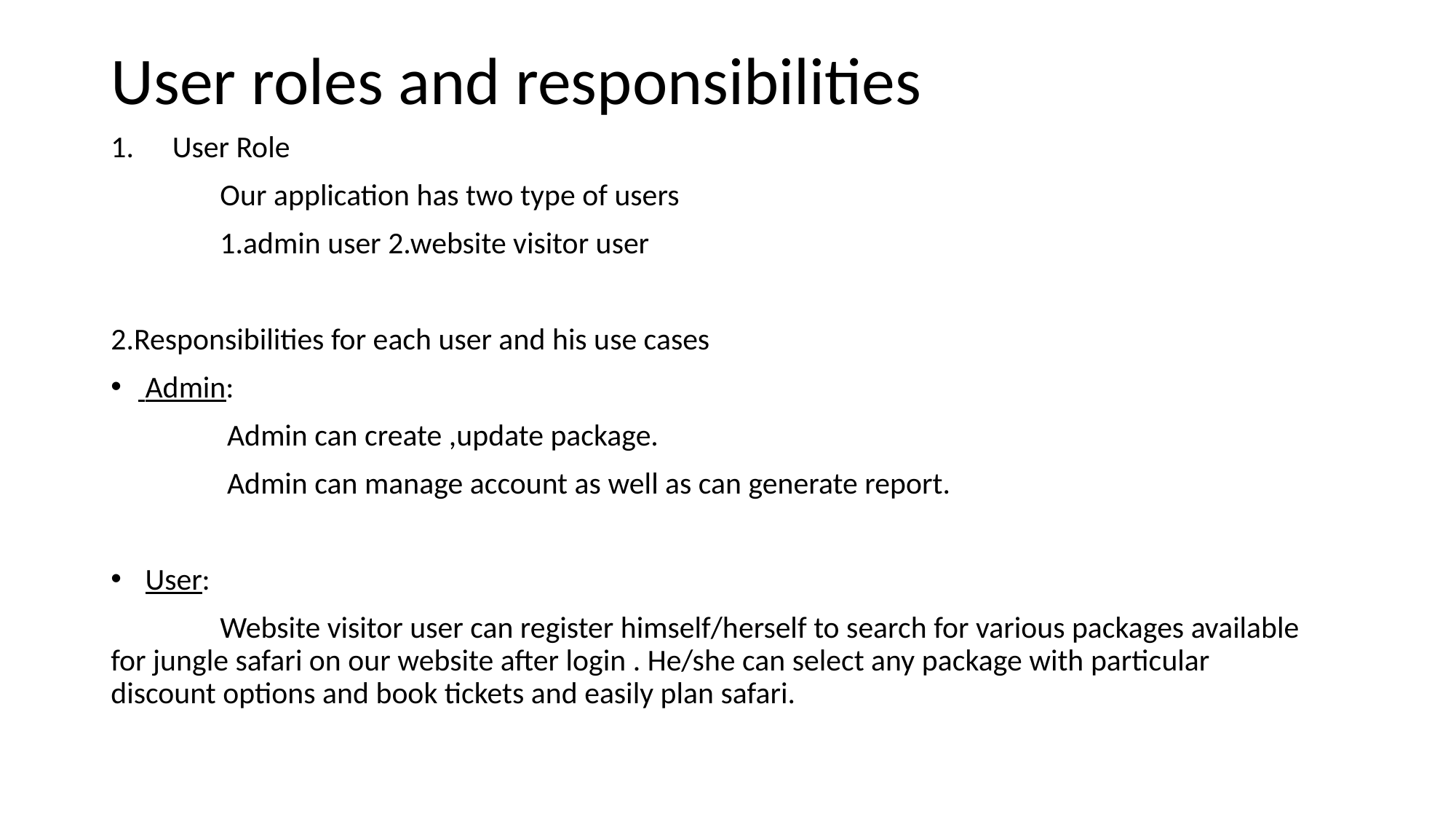

# User roles and responsibilities
User Role
	Our application has two type of users
	1.admin user 2.website visitor user

2.Responsibilities for each user and his use cases
 Admin:
	 Admin can create ,update package.
   	 Admin can manage account as well as can generate report.

 User:
	Website visitor user can register himself/herself to search for various packages available 	for jungle safari on our website after login . He/she can select any package with particular 	discount options and book tickets and easily plan safari.